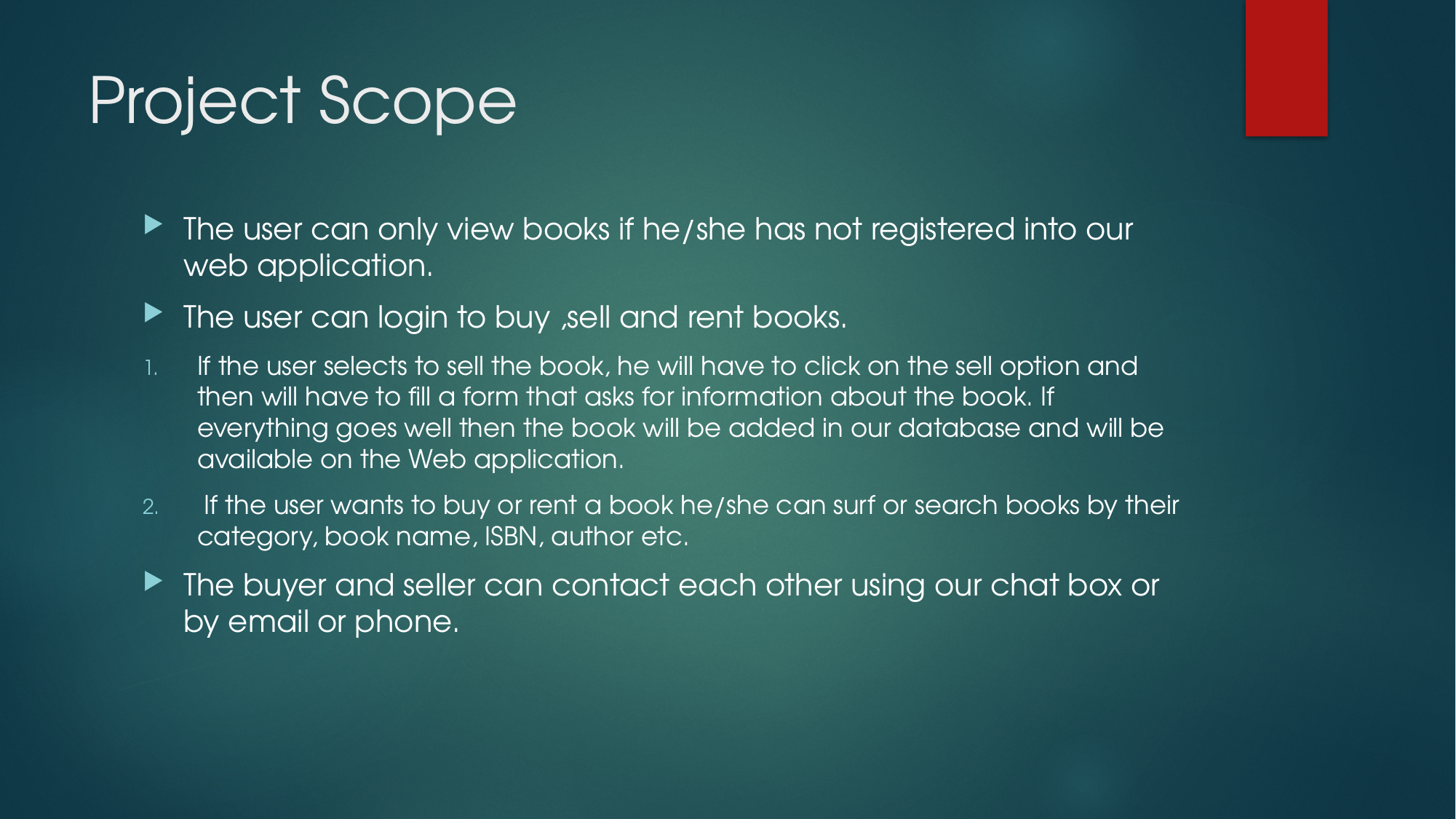

# Project Scope
The user can only view books if he/she has not registered into our web application.
The user can login to buy ,sell and rent books.
If the user selects to sell the book, he will have to click on the sell option and then will have to fill a form that asks for information about the book. If everything goes well then the book will be added in our database and will be available on the Web application.
 If the user wants to buy or rent a book he/she can surf or search books by their category, book name, ISBN, author etc.
The buyer and seller can contact each other using our chat box or by email or phone.